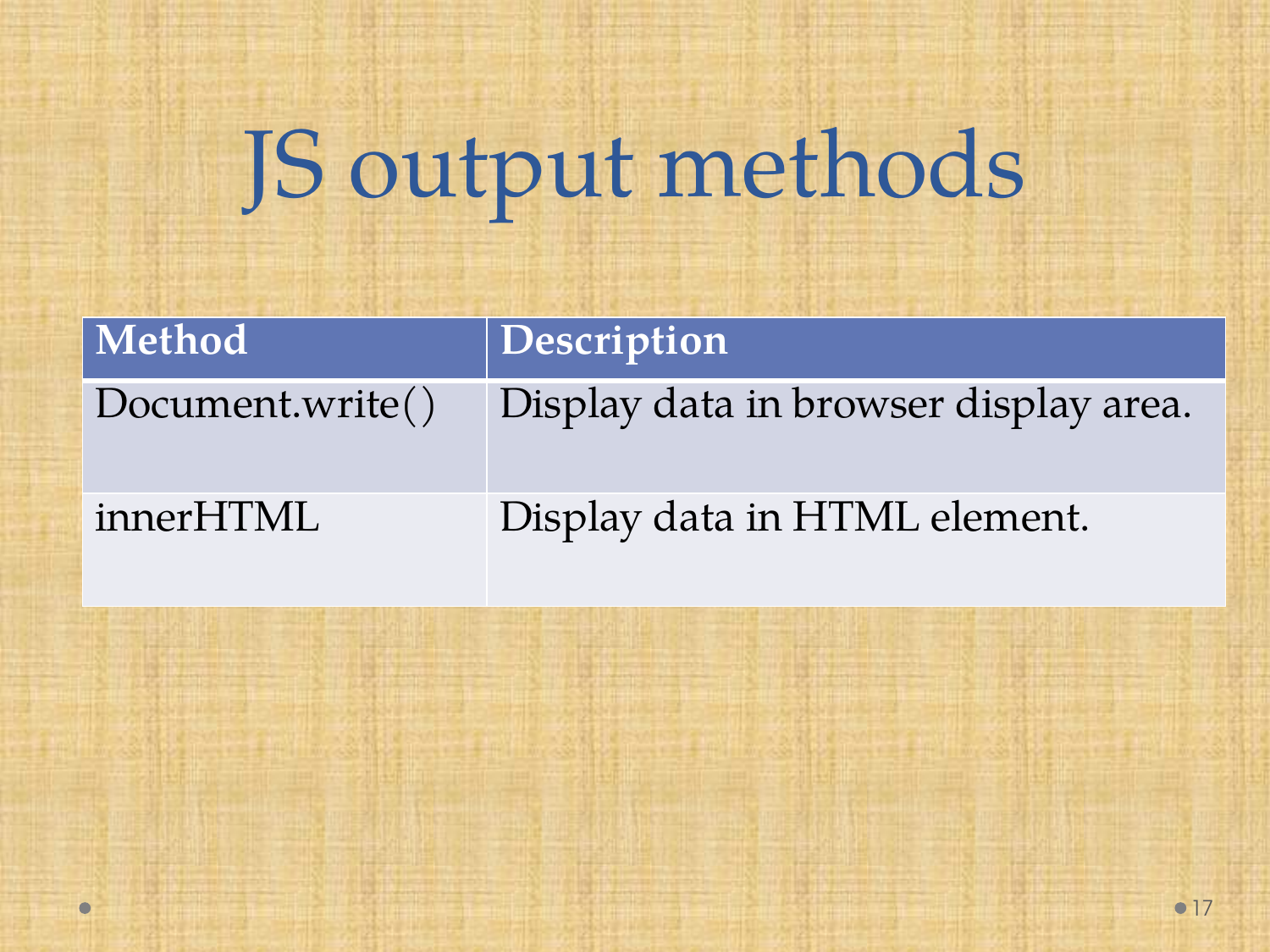

# JS output methods
| Method | Description |
| --- | --- |
| Document.write() | Display data in browser display area. |
| innerHTML | Display data in HTML element. |
17